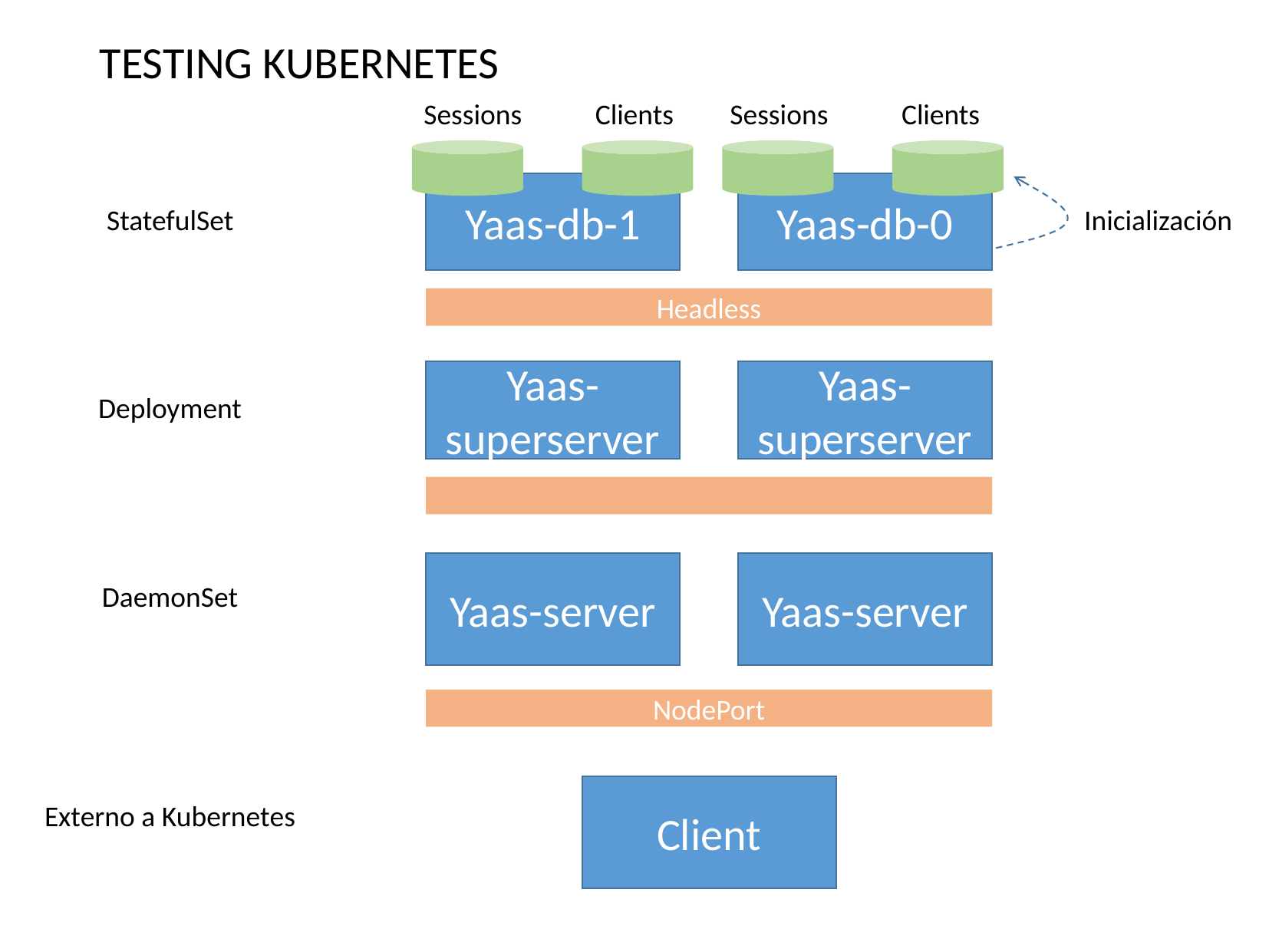

TESTING KUBERNETES
Sessions
Clients
Sessions
Clients

Yaas-db-1
Yaas-db-0

StatefulSet
Inicialización
Headless
Yaas-superserver
Yaas-superserver
Deployment

Yaas-server
Yaas-server
DaemonSet
NodePort
Client
Externo a Kubernetes